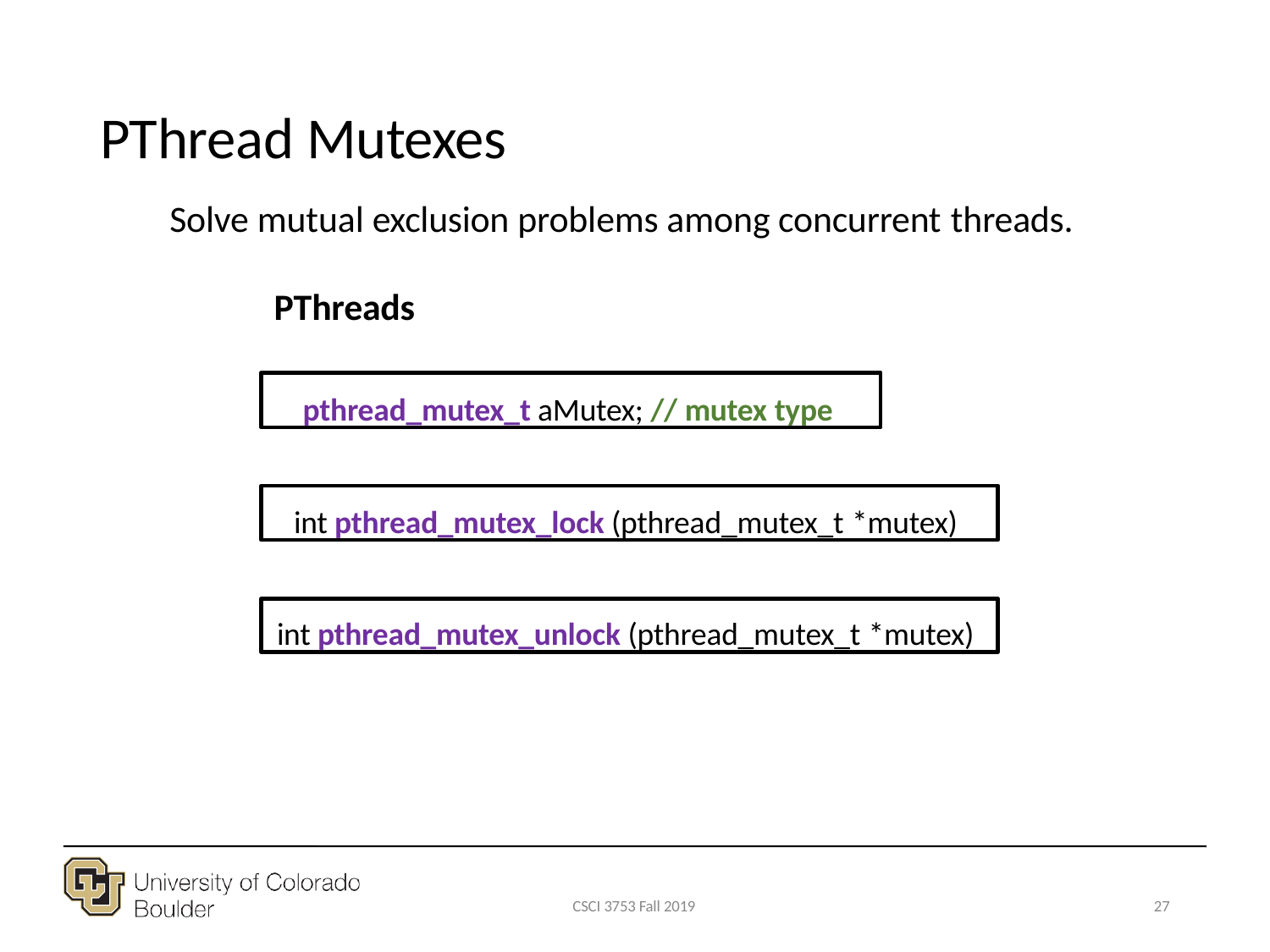

# PThread Mutexes
Solve mutual exclusion problems among concurrent threads.
PThreads
pthread_mutex_t aMutex; // mutex type
int pthread_mutex_lock (pthread_mutex_t *mutex)
int pthread_mutex_unlock (pthread_mutex_t *mutex)
CSCI 3753 Fall 2019
27